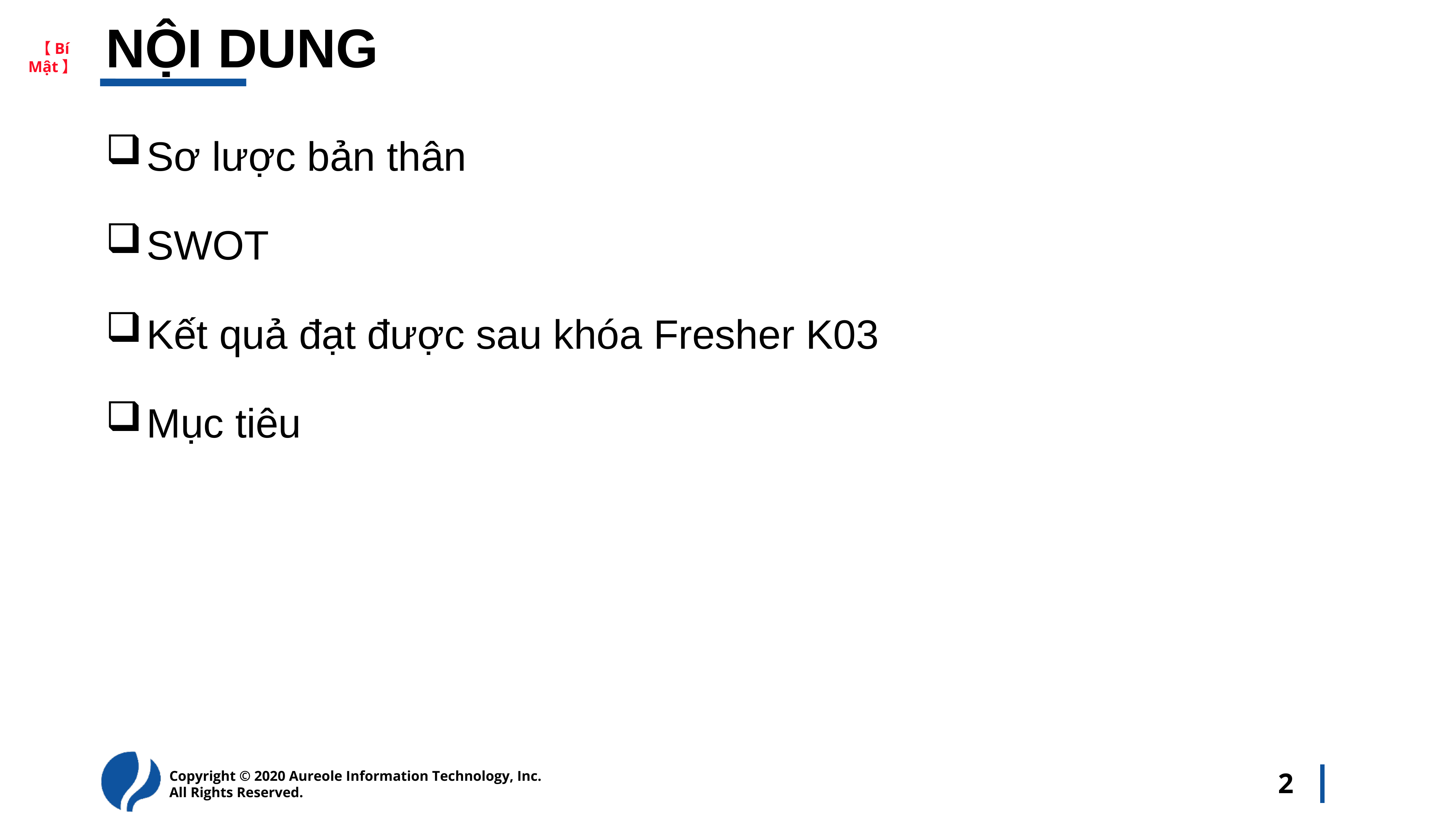

# NỘI DUNG
Sơ lược bản thân
SWOT
Kết quả đạt được sau khóa Fresher K03
Mục tiêu